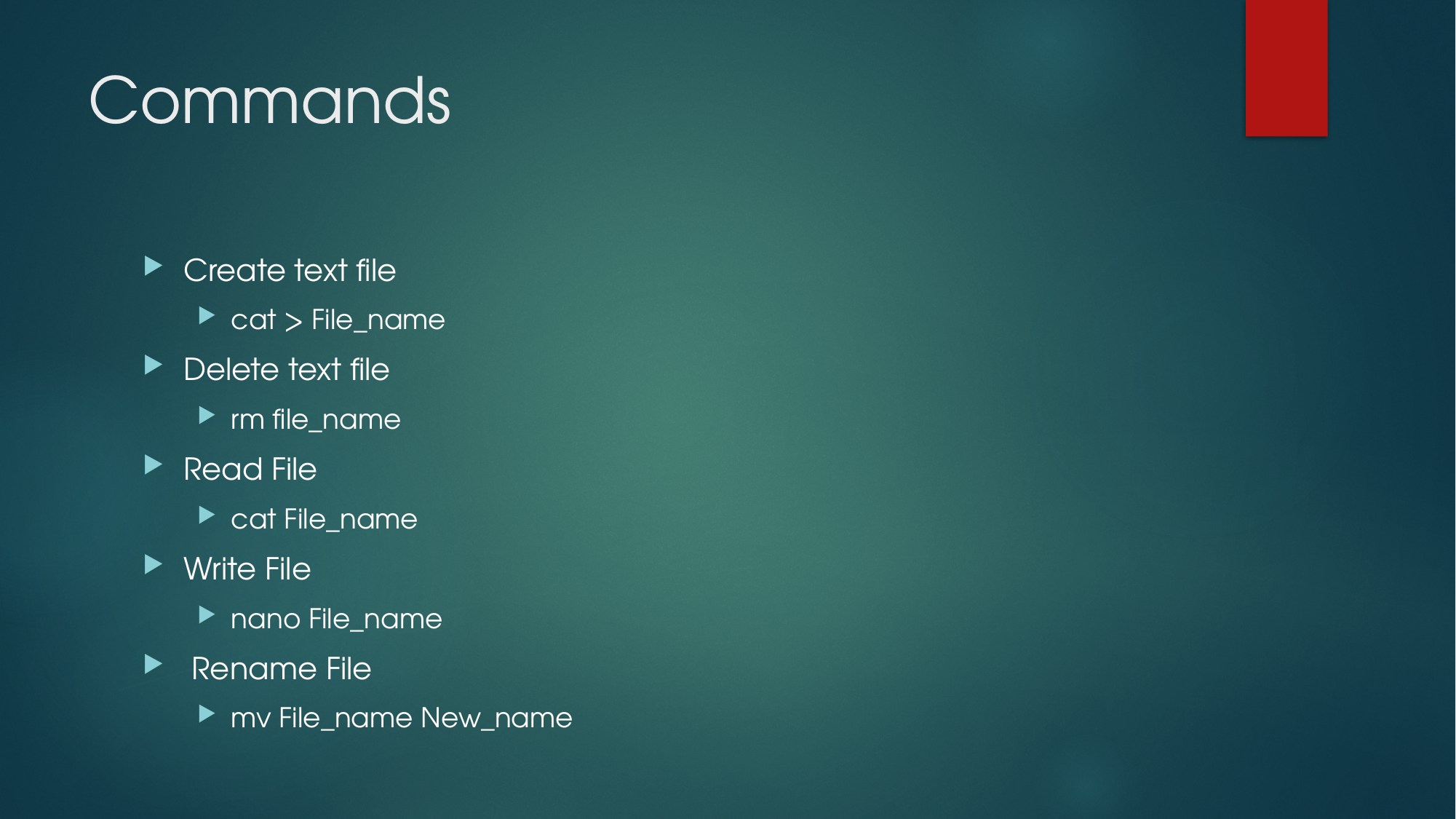

# Commands
Create text file
cat > File_name
Delete text file
rm file_name
Read File
cat File_name
Write File
nano File_name
 Rename File
mv File_name New_name